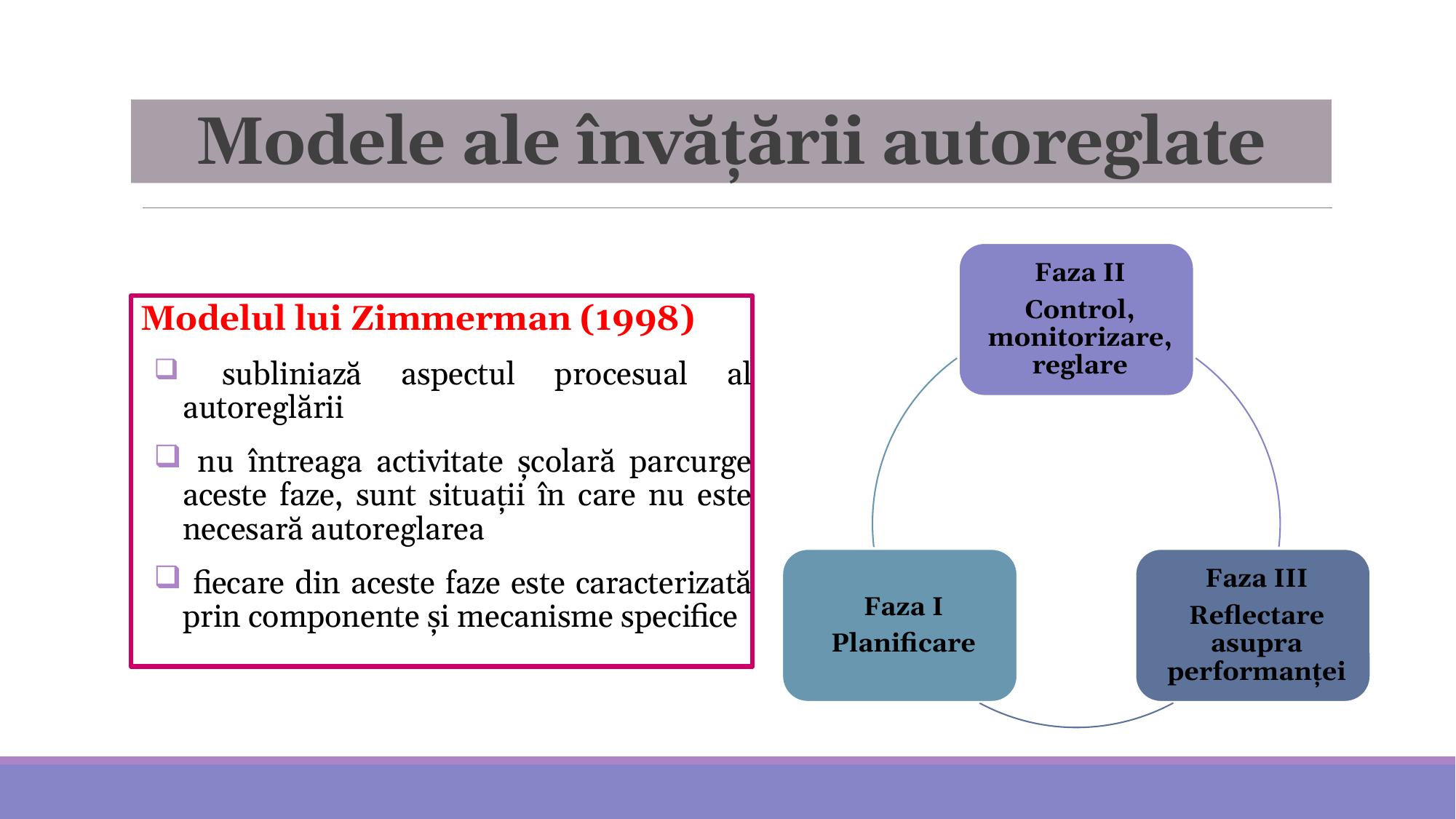

# Modele ale învățării autoreglate
Faza II
Control, monitorizare, reglare
Faza III
Reflectare asupra performanței
Faza I
Planificare
Modelul lui Zimmerman (1998)
 subliniază aspectul procesual al autoreglării
 nu întreaga activitate școlară parcurge aceste faze, sunt situații în care nu este necesară autoreglarea
 fiecare din aceste faze este caracterizată prin componente și mecanisme specifice